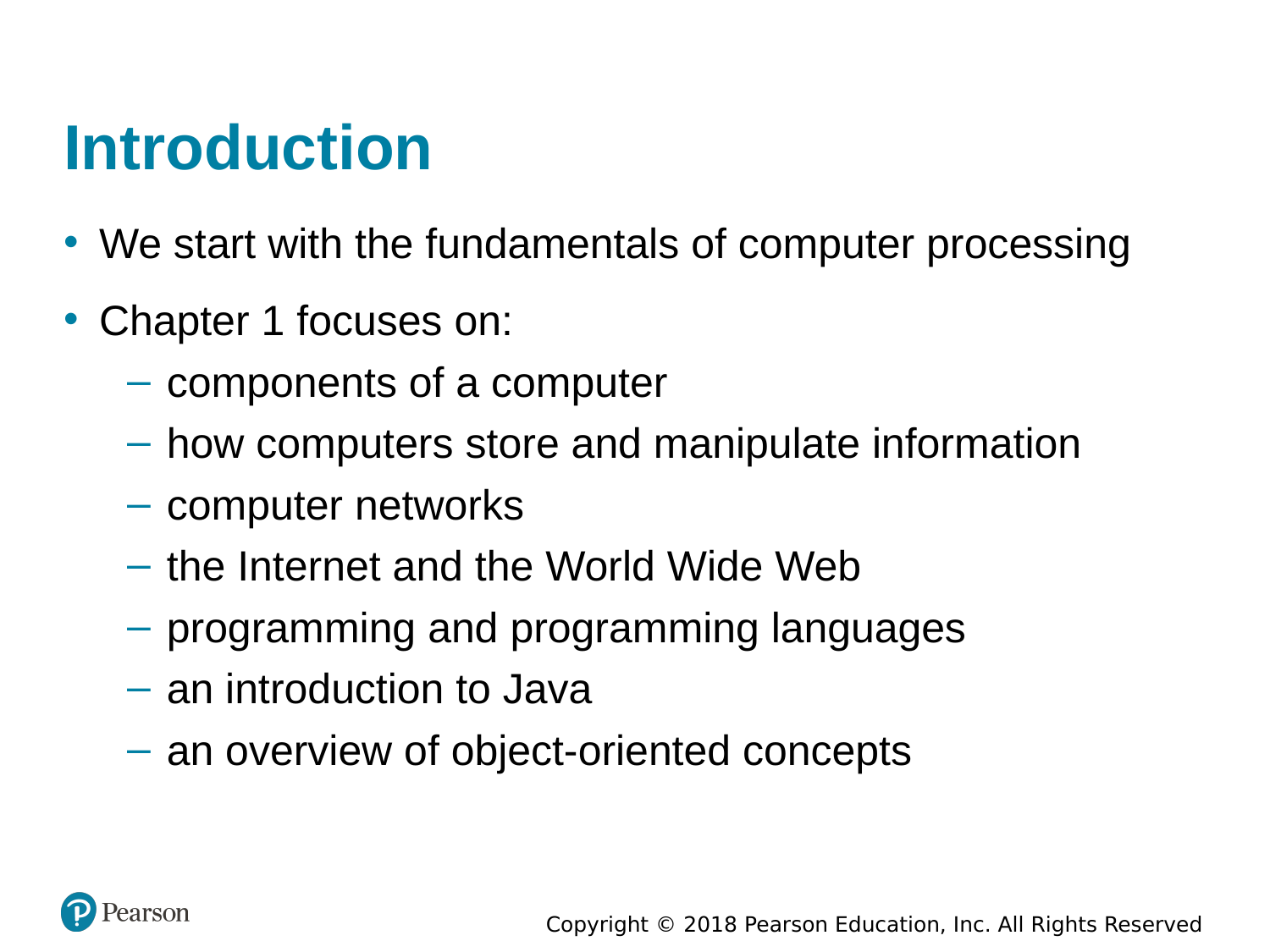

# Introduction
We start with the fundamentals of computer processing
Chapter 1 focuses on:
components of a computer
how computers store and manipulate information
computer networks
the Internet and the World Wide Web
programming and programming languages
an introduction to Java
an overview of object-oriented concepts